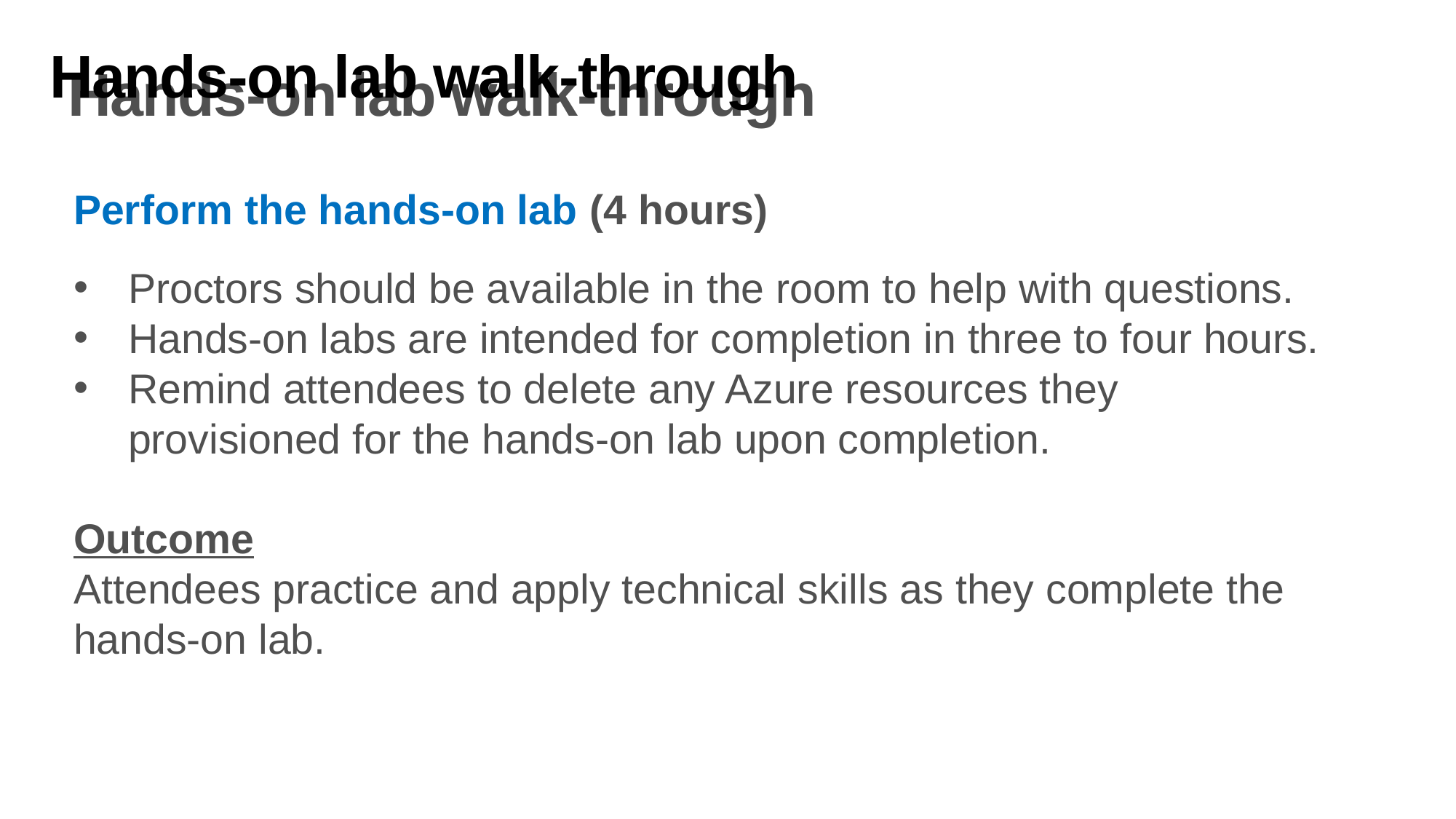

# Hands-on lab walk-through
Hands-on lab walk-through

Perform the hands-on lab (4 hours)
Proctors should be available in the room to help with questions.
Hands-on labs are intended for completion in three to four hours.
Remind attendees to delete any Azure resources they provisioned for the hands-on lab upon completion.

Outcome
Attendees practice and apply technical skills as they complete the hands-on lab.